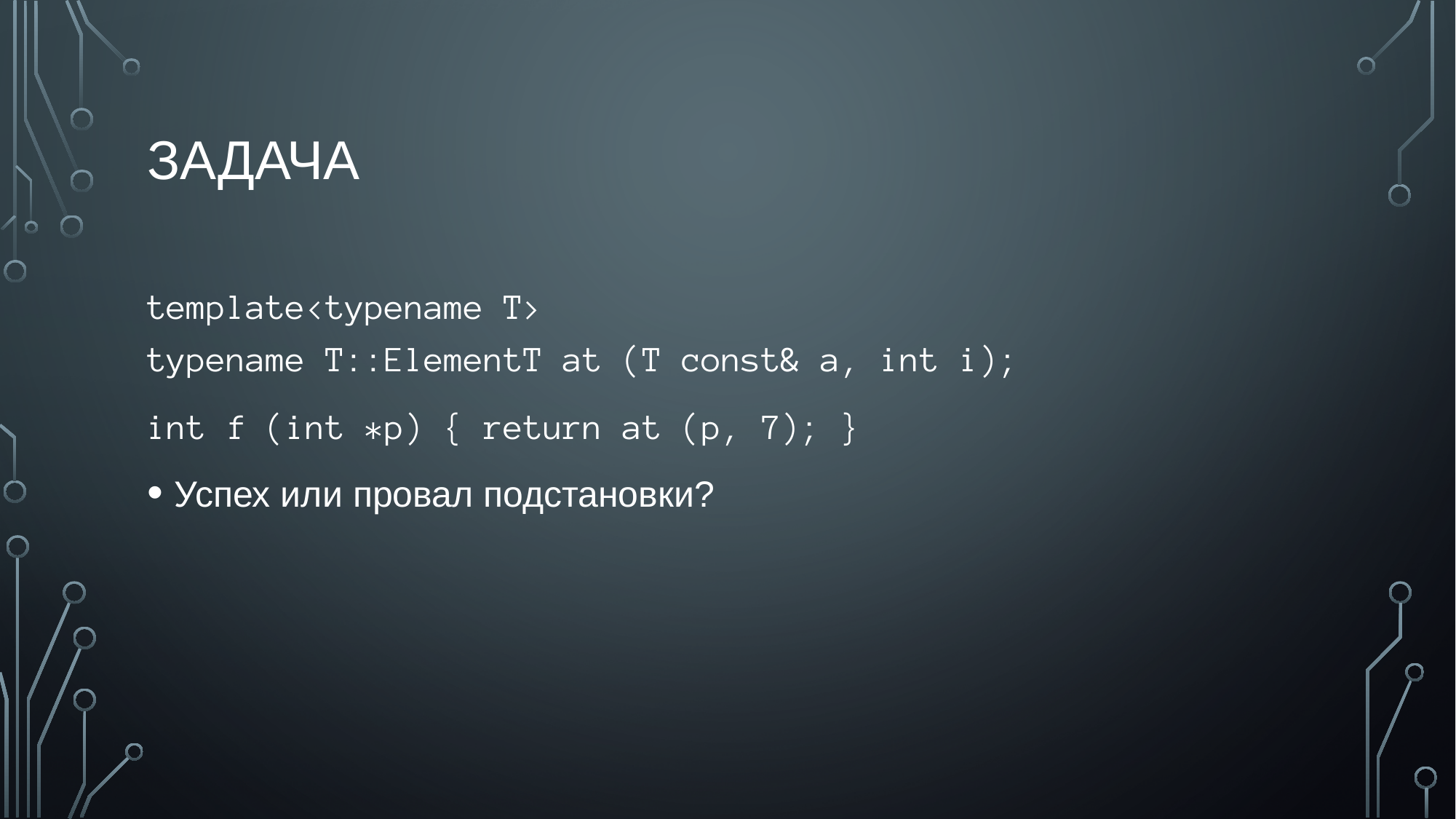

# Задача
template<typename T>
typename T::ElementT at (T const& a, int i);
int f (int *p) { return at (p, 7); }
Успех или провал подстановки?